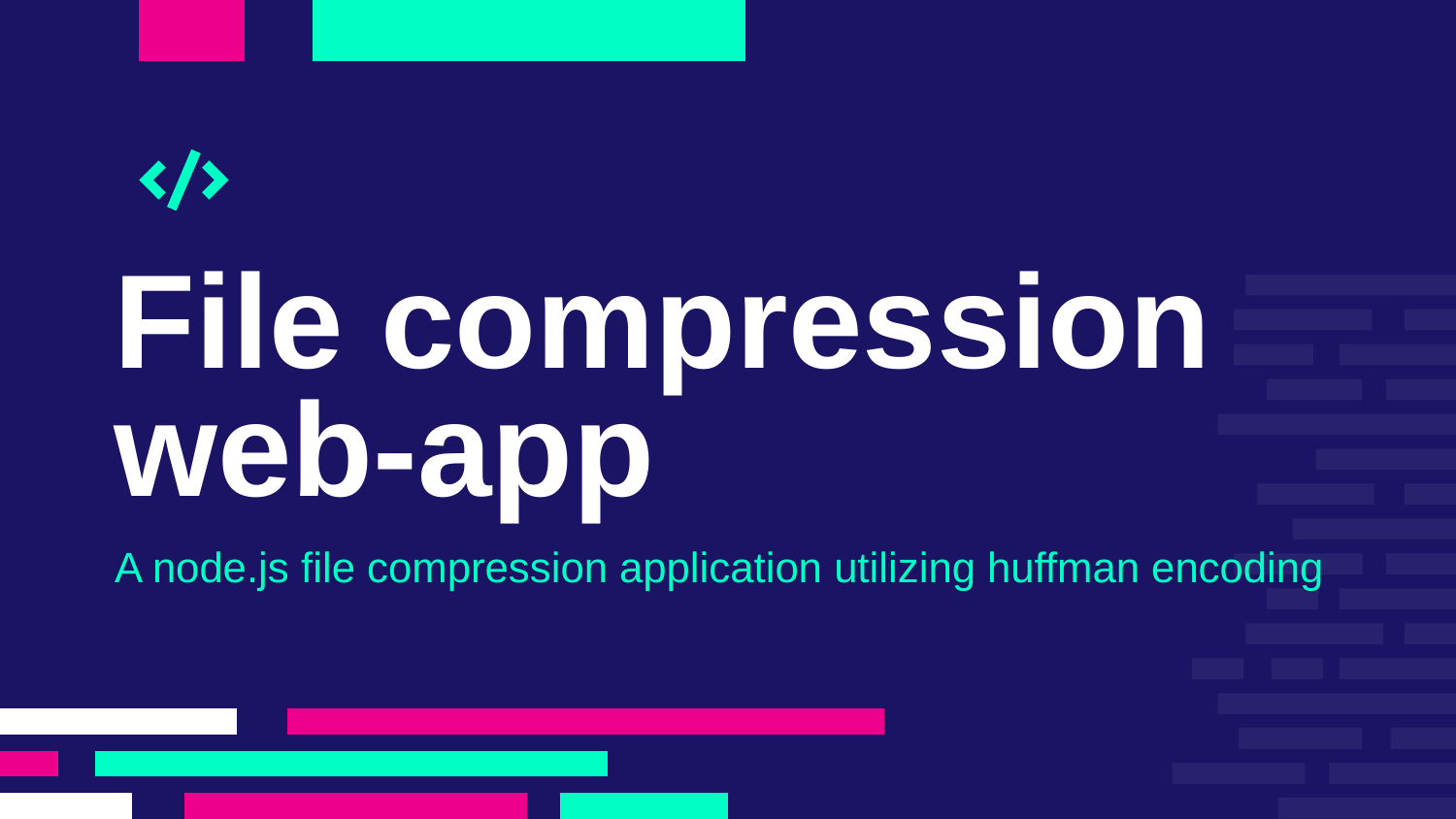

# File compression web-app
A node.js file compression application utilizing huffman encoding